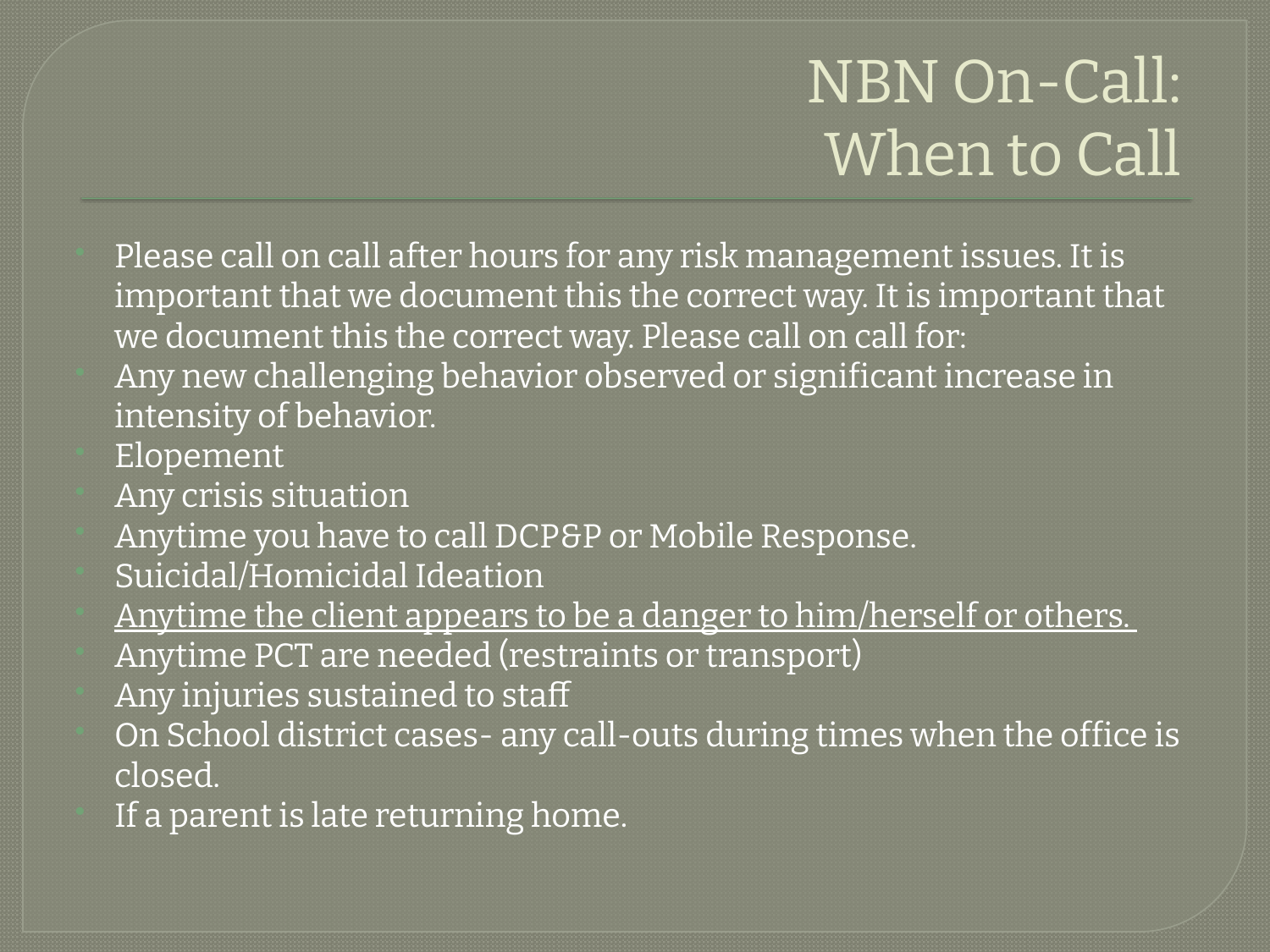

# NBN On-Call: When to Call
Please call on call after hours for any risk management issues. It is important that we document this the correct way. It is important that we document this the correct way. Please call on call for:
Any new challenging behavior observed or significant increase in intensity of behavior.
Elopement
Any crisis situation
Anytime you have to call DCP&P or Mobile Response.
Suicidal/Homicidal Ideation
Anytime the client appears to be a danger to him/herself or others.
Anytime PCT are needed (restraints or transport)
Any injuries sustained to staff
On School district cases- any call-outs during times when the office is closed.
If a parent is late returning home.